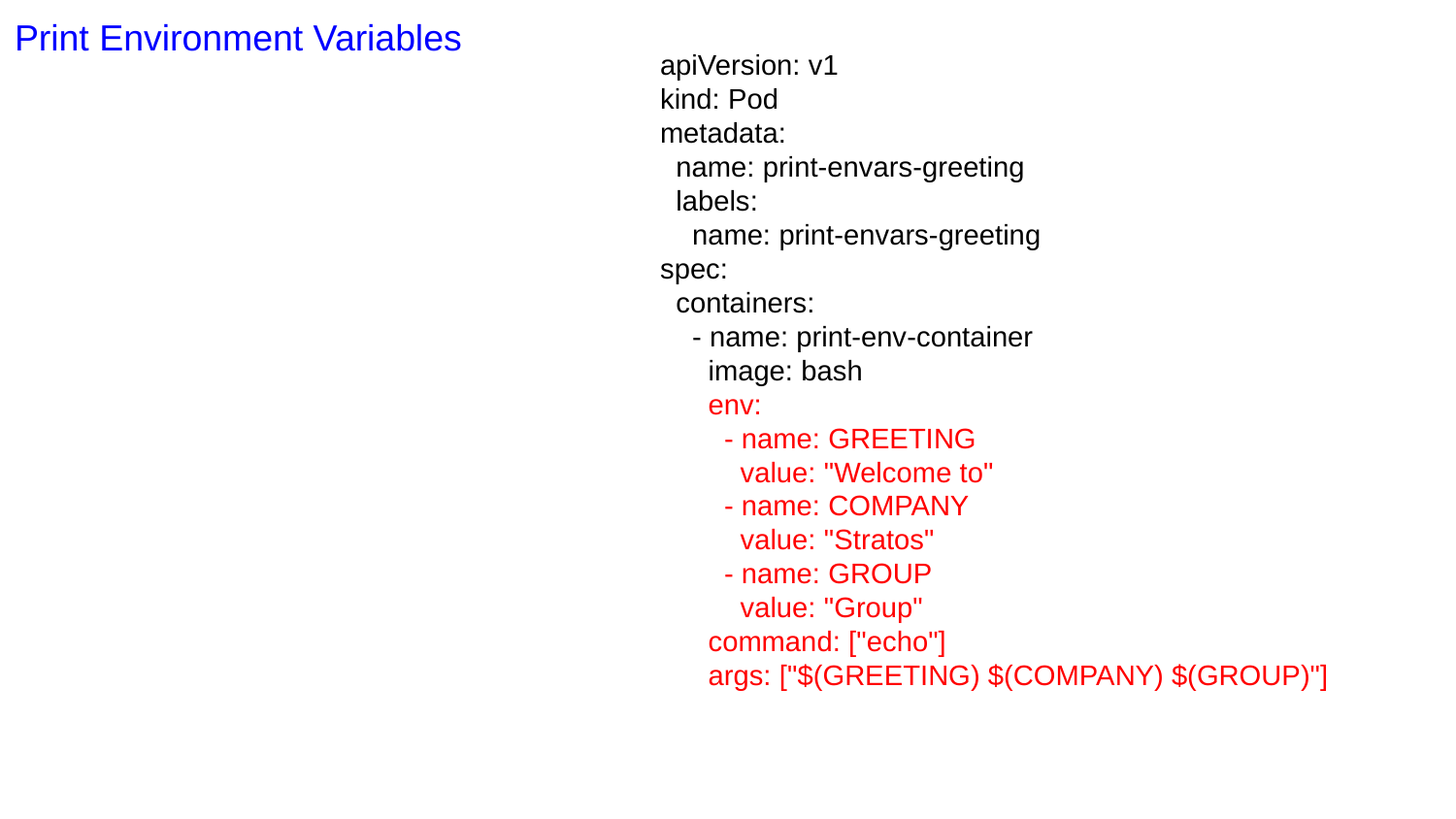

Print Environment Variables

apiVersion: v1
kind: Pod
metadata:
  name: print-envars-greeting
  labels:
    name: print-envars-greeting
spec:
  containers:
    - name: print-env-container
      image: bash
      env:
        - name: GREETING
          value: "Welcome to"
        - name: COMPANY
          value: "Stratos"
        - name: GROUP
          value: "Group"
      command: ["echo"]
      args: ["$(GREETING) $(COMPANY) $(GROUP)"]